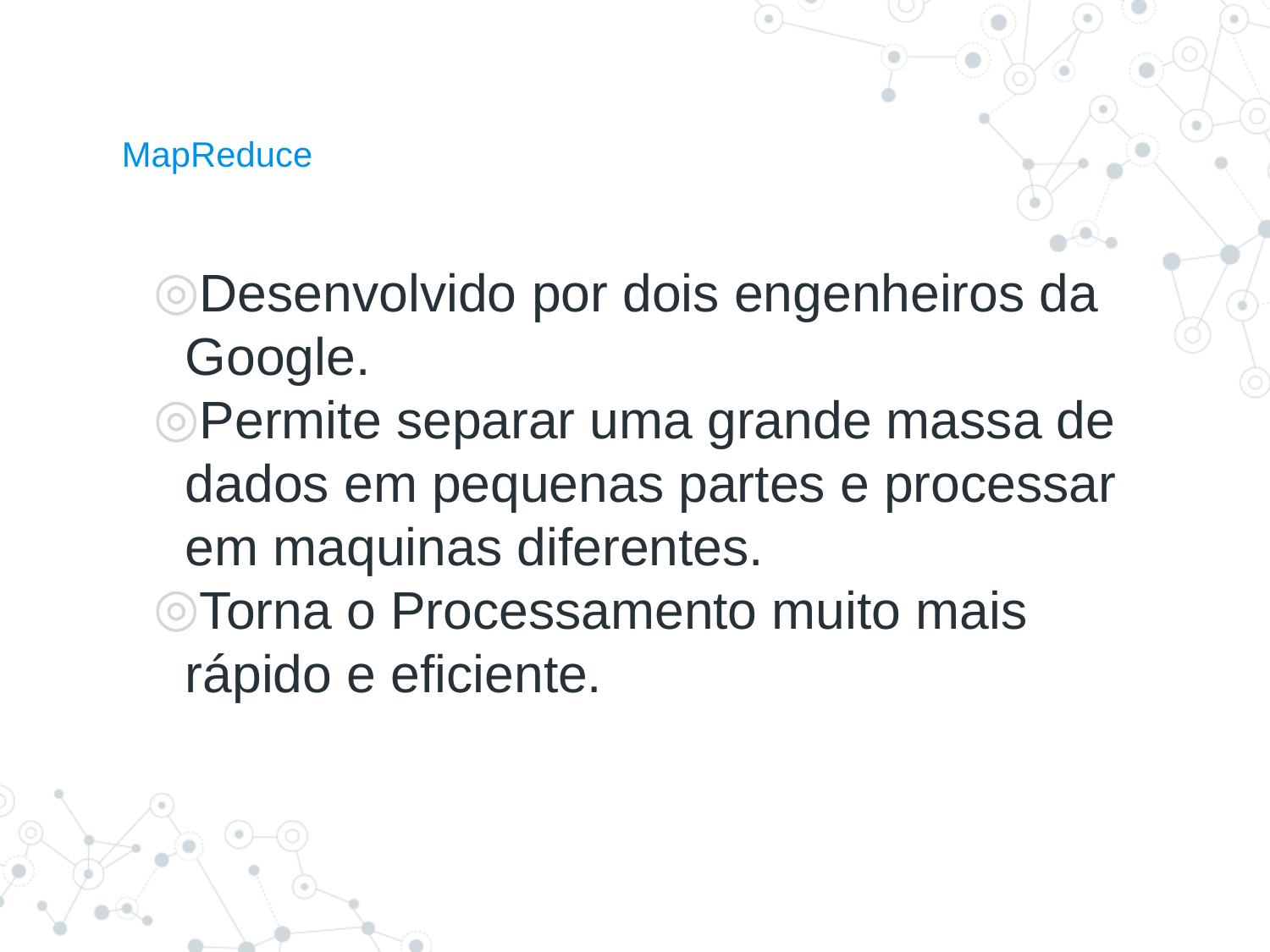

# MapReduce
Desenvolvido por dois engenheiros da Google.
Permite separar uma grande massa de dados em pequenas partes e processar em maquinas diferentes.
Torna o Processamento muito mais rápido e eficiente.